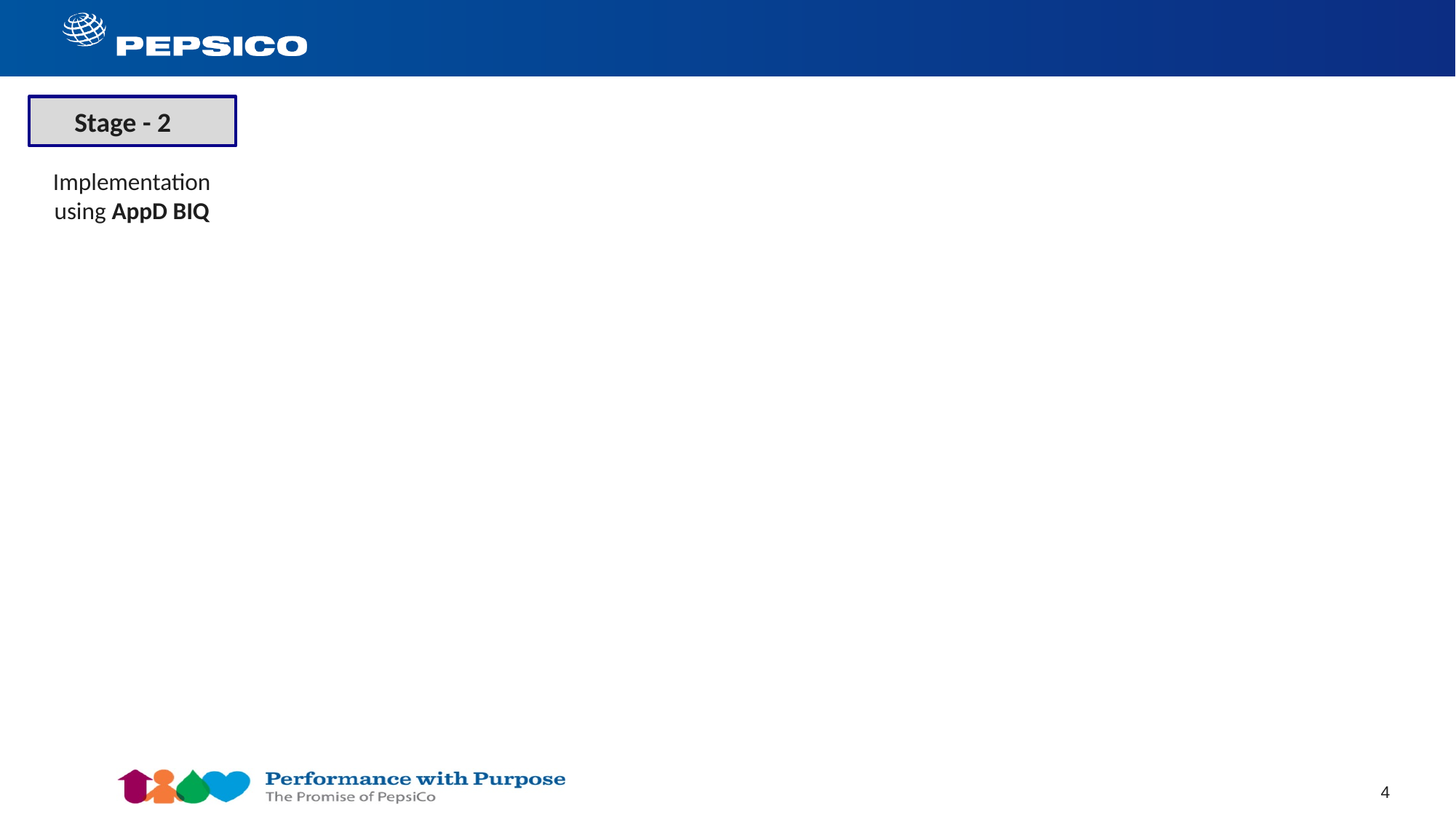

Stage - 2
Implementation using AppD BIQ